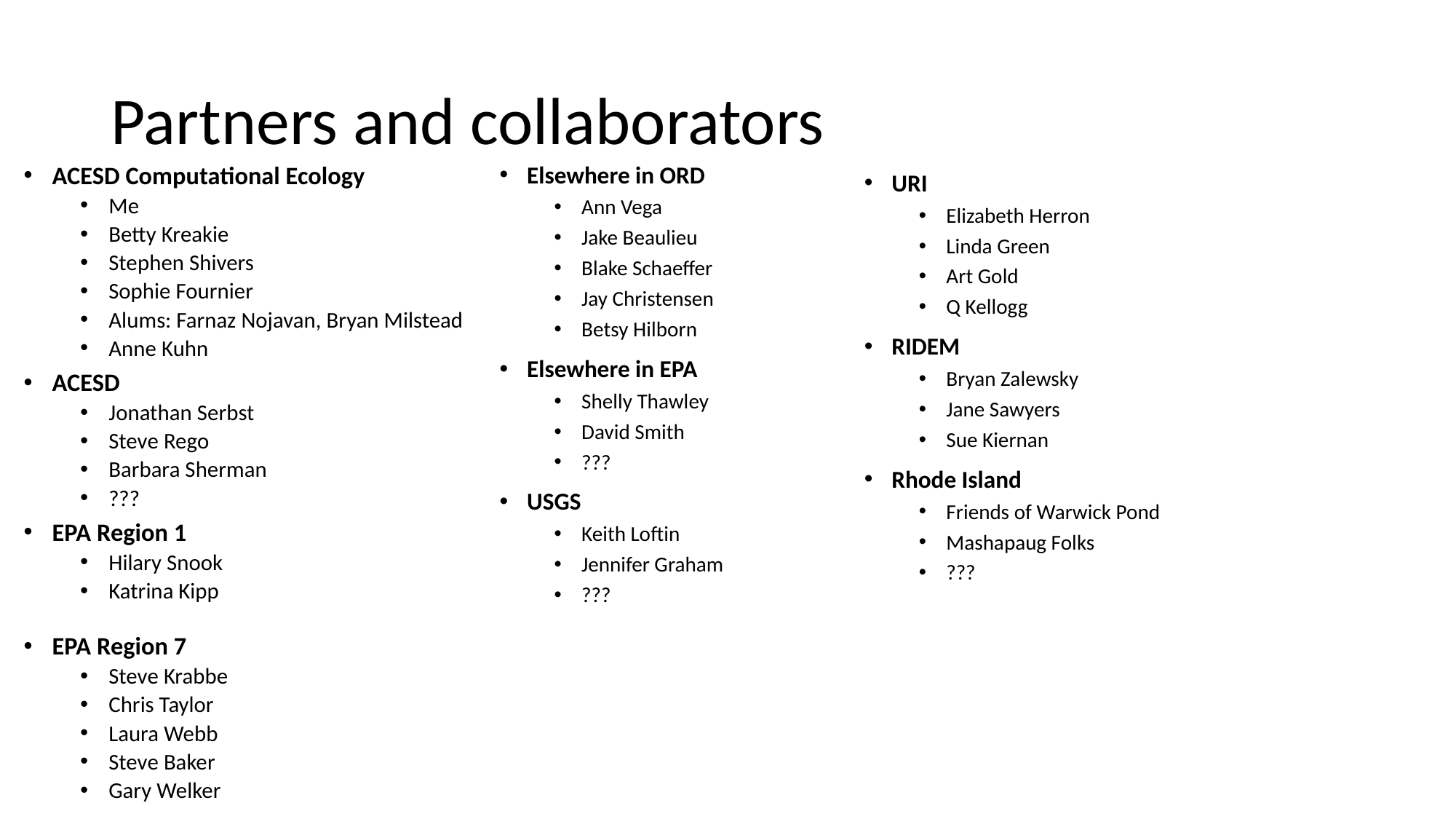

# Partners and collaborators
ACESD Computational Ecology
Me
Betty Kreakie
Stephen Shivers
Sophie Fournier
Alums: Farnaz Nojavan, Bryan Milstead
Anne Kuhn
ACESD
Jonathan Serbst
Steve Rego
Barbara Sherman
???
EPA Region 1
Hilary Snook
Katrina Kipp

EPA Region 7
Steve Krabbe
Chris Taylor
Laura Webb
Steve Baker
Gary Welker
Elsewhere in ORD
Ann Vega
Jake Beaulieu
Blake Schaeffer
Jay Christensen
Betsy Hilborn
Elsewhere in EPA
Shelly Thawley
David Smith
???
USGS
Keith Loftin
Jennifer Graham
???

URI
Elizabeth Herron
Linda Green
Art Gold
Q Kellogg
RIDEM
Bryan Zalewsky
Jane Sawyers
Sue Kiernan
Rhode Island
Friends of Warwick Pond
Mashapaug Folks
???